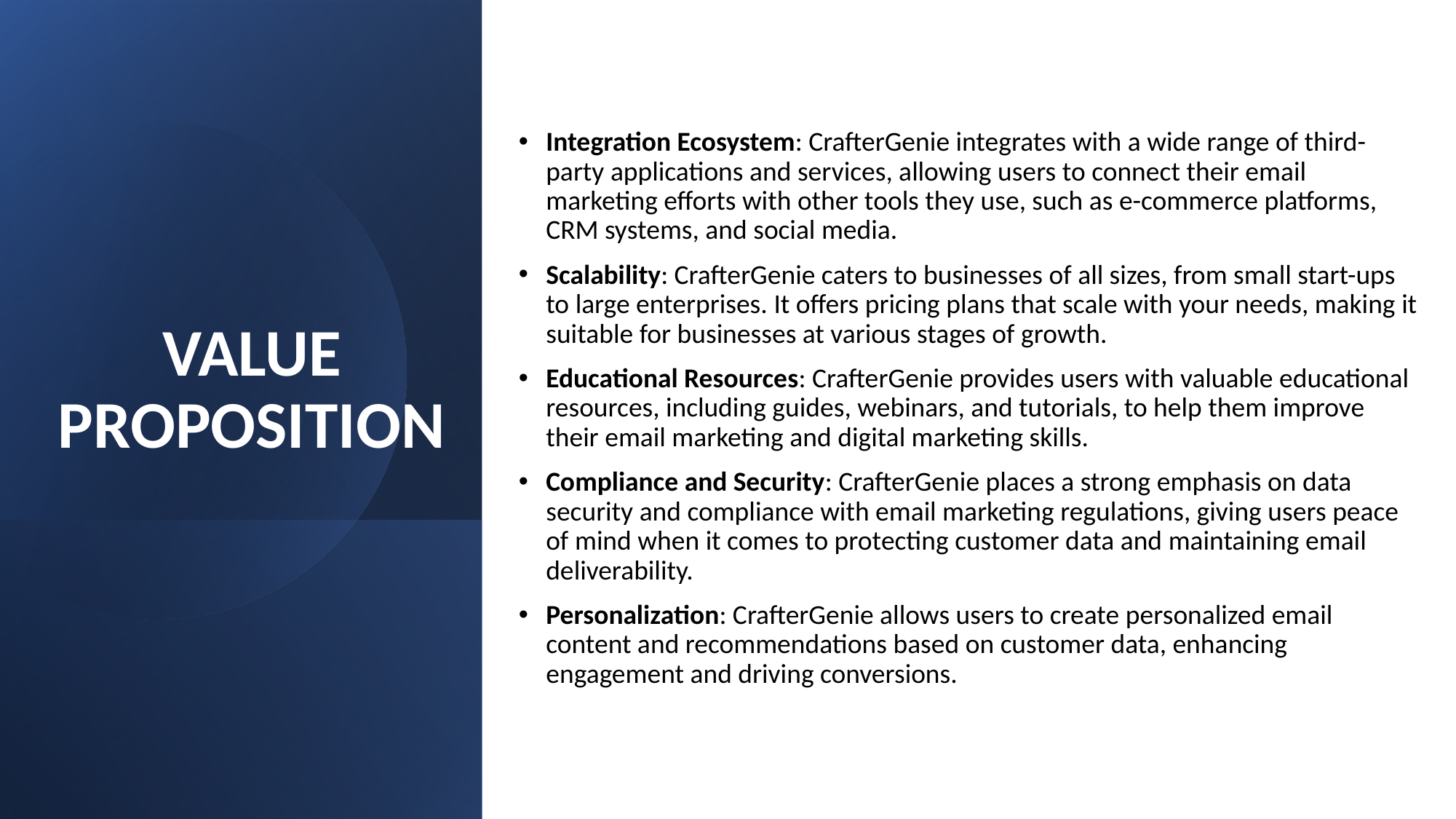

Integration Ecosystem: CrafterGenie integrates with a wide range of third-party applications and services, allowing users to connect their email marketing efforts with other tools they use, such as e-commerce platforms, CRM systems, and social media.
Scalability: CrafterGenie caters to businesses of all sizes, from small start-ups to large enterprises. It offers pricing plans that scale with your needs, making it suitable for businesses at various stages of growth.
Educational Resources: CrafterGenie provides users with valuable educational resources, including guides, webinars, and tutorials, to help them improve their email marketing and digital marketing skills.
Compliance and Security: CrafterGenie places a strong emphasis on data security and compliance with email marketing regulations, giving users peace of mind when it comes to protecting customer data and maintaining email deliverability.
Personalization: CrafterGenie allows users to create personalized email content and recommendations based on customer data, enhancing engagement and driving conversions.

# VALUE PROPOSITION